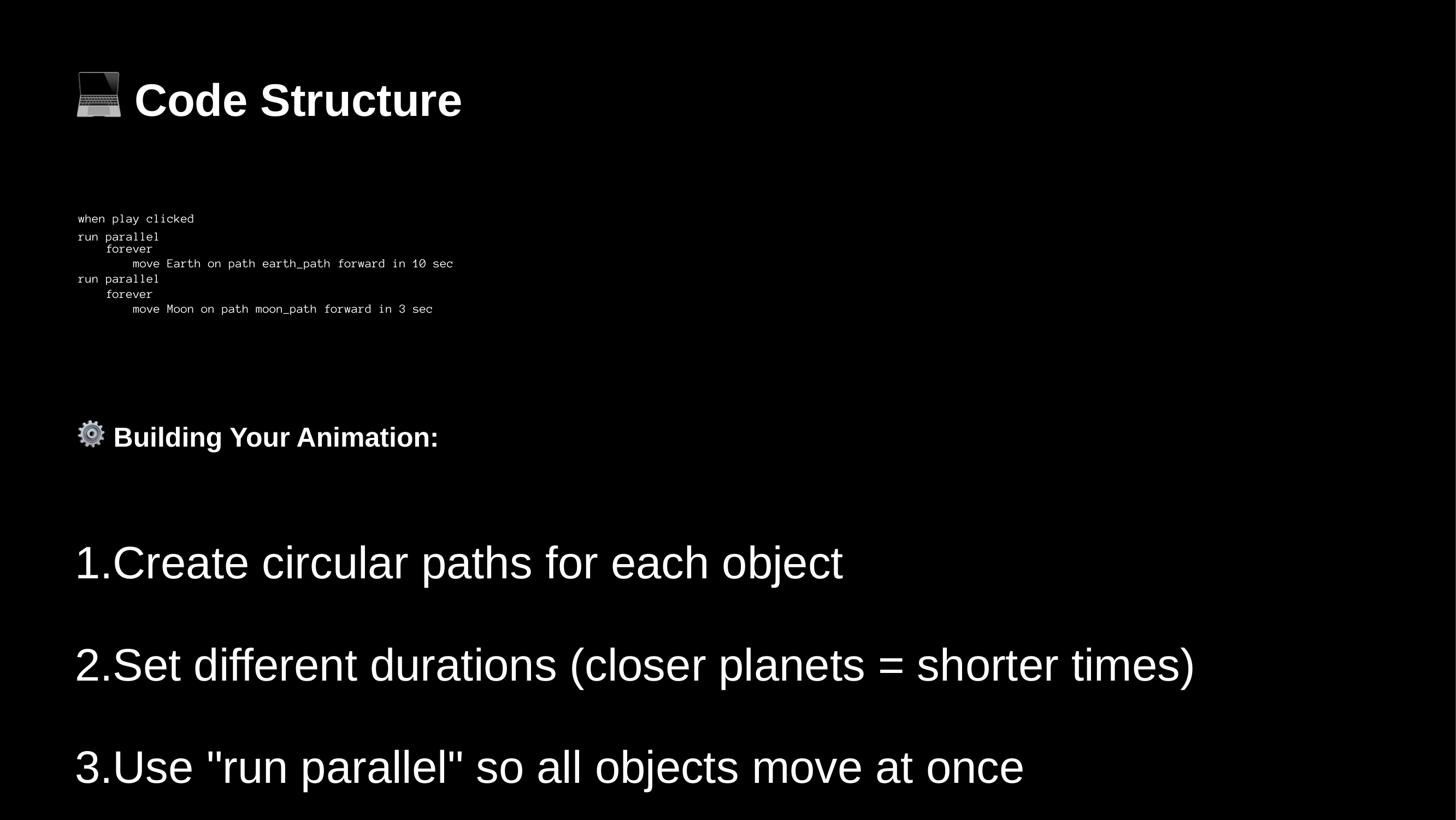

Code Structure

when play clicked run parallel

forever
move Earth on path earth_path forward in 10 sec
run parallel

forever
move Moon on path moon_path forward in 3 sec
 Building Your Animation:

1.Create circular paths for each object
2.Set different durations (closer planets = shorter times) 3.Use "run parallel" so all objects move at once